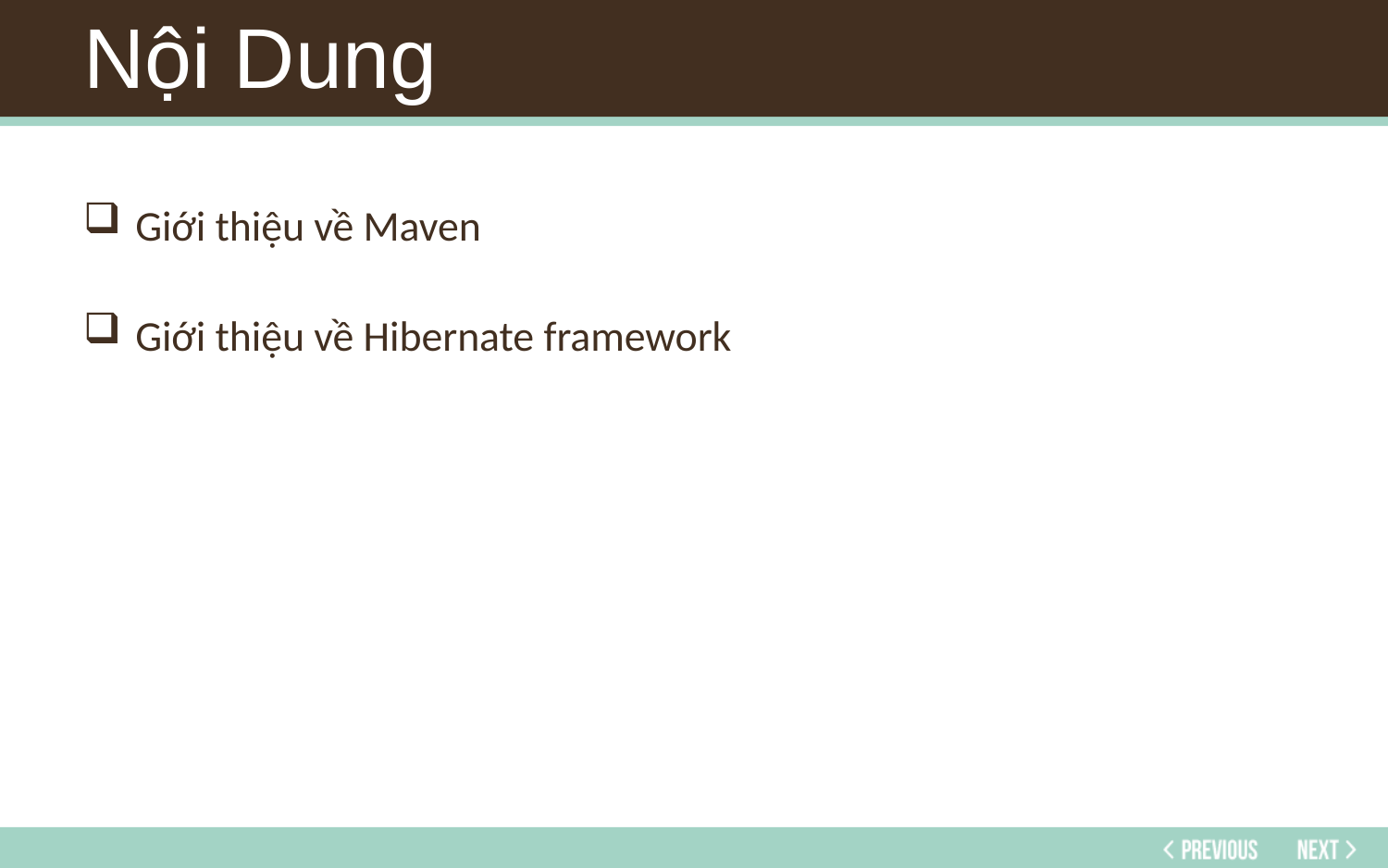

# Nội Dung
Giới thiệu về Maven
Giới thiệu về Hibernate framework